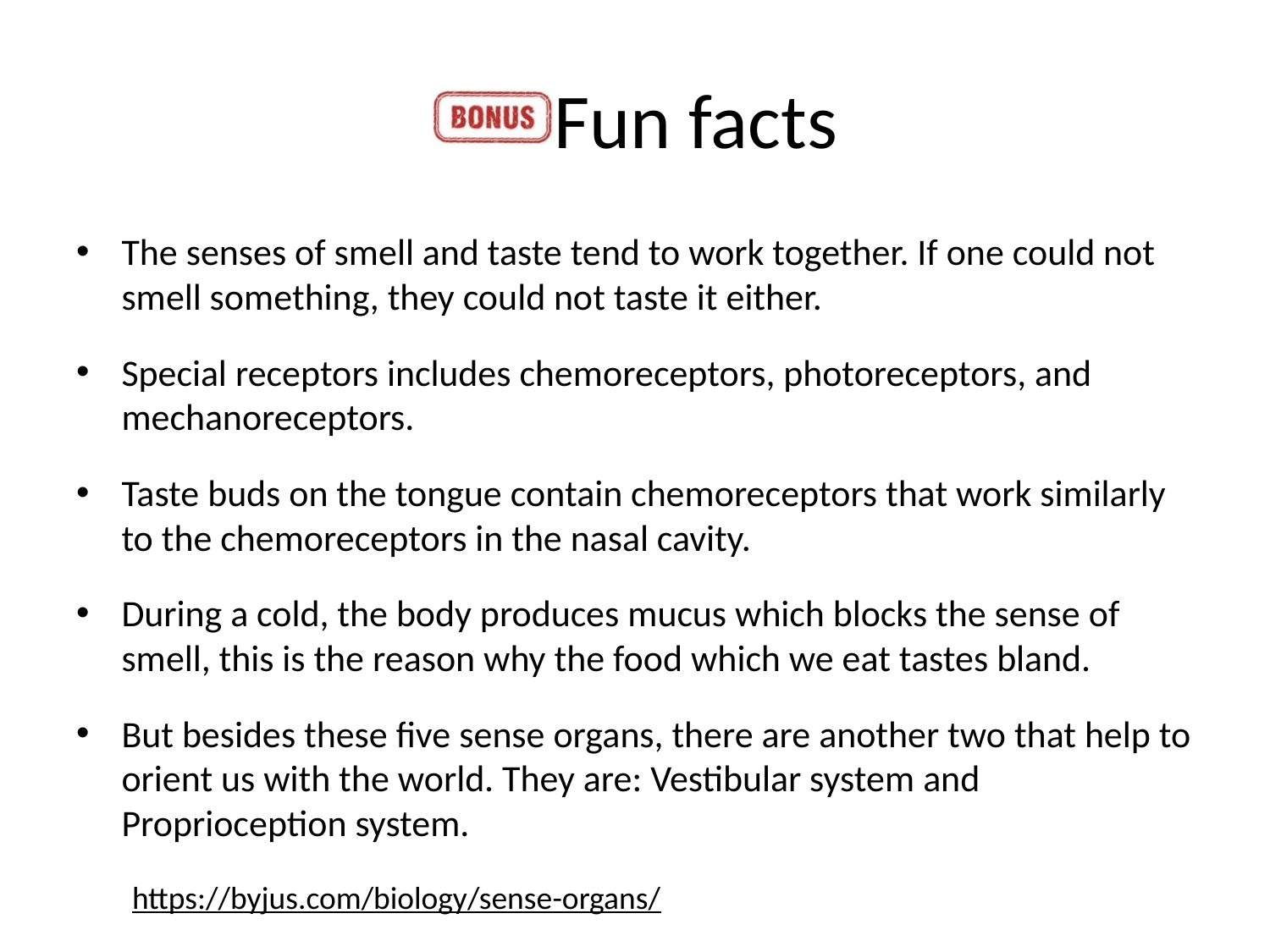

# Fun facts
The senses of smell and taste tend to work together. If one could not smell something, they could not taste it either.
Special receptors includes chemoreceptors, photoreceptors, and mechanoreceptors.
Taste buds on the tongue contain chemoreceptors that work similarly to the chemoreceptors in the nasal cavity.
During a cold, the body produces mucus which blocks the sense of smell, this is the reason why the food which we eat tastes bland.
But besides these five sense organs, there are another two that help to orient us with the world. They are: Vestibular system and Proprioception system.

https://byjus.com/biology/sense-organs/